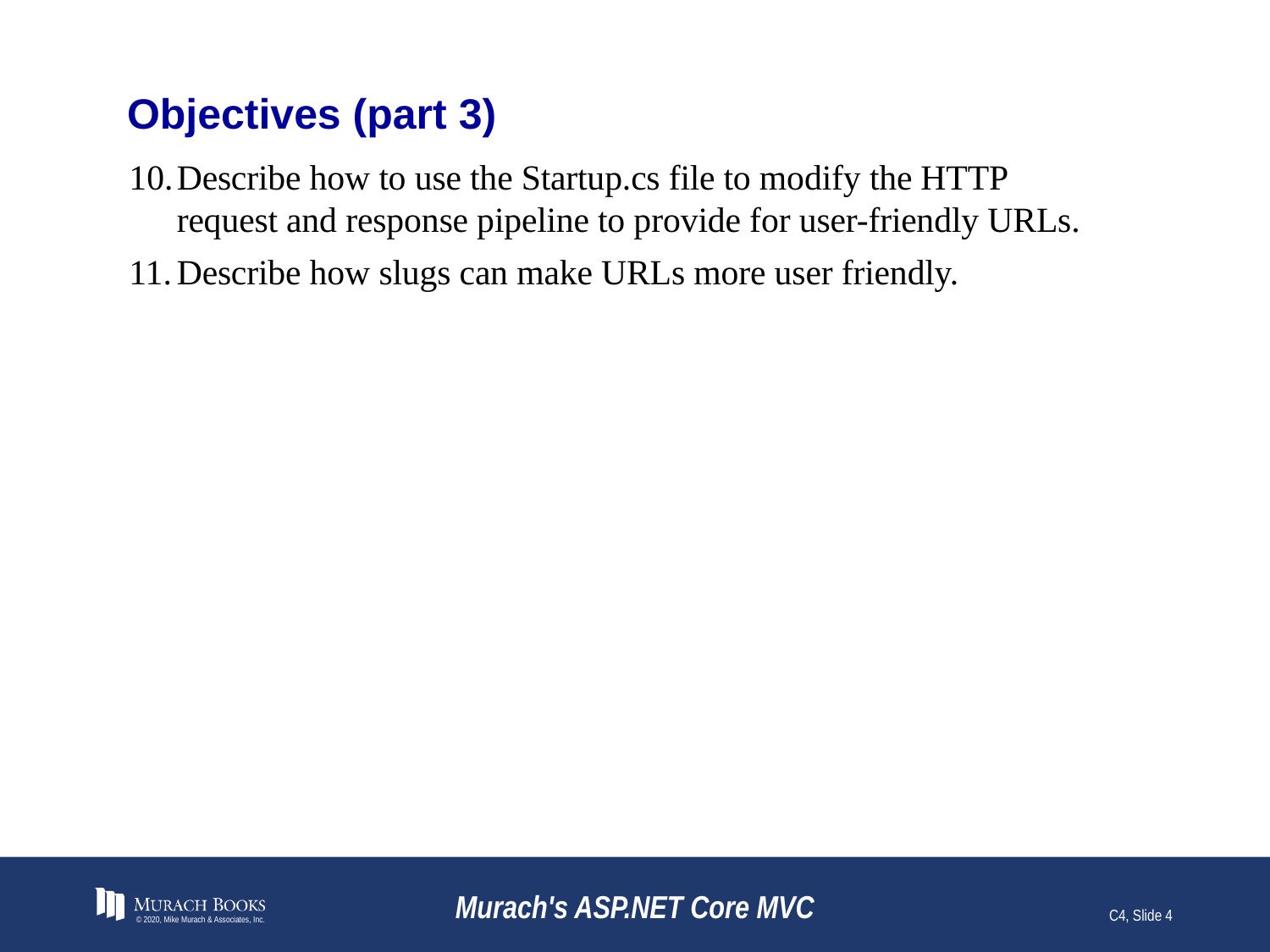

# Objectives (part 3)
Describe how to use the Startup.cs file to modify the HTTP request and response pipeline to provide for user-friendly URLs.
Describe how slugs can make URLs more user friendly.

© 2020, Mike Murach & Associates, Inc.
Murach's ASP.NET Core MVC

C4, Slide 4